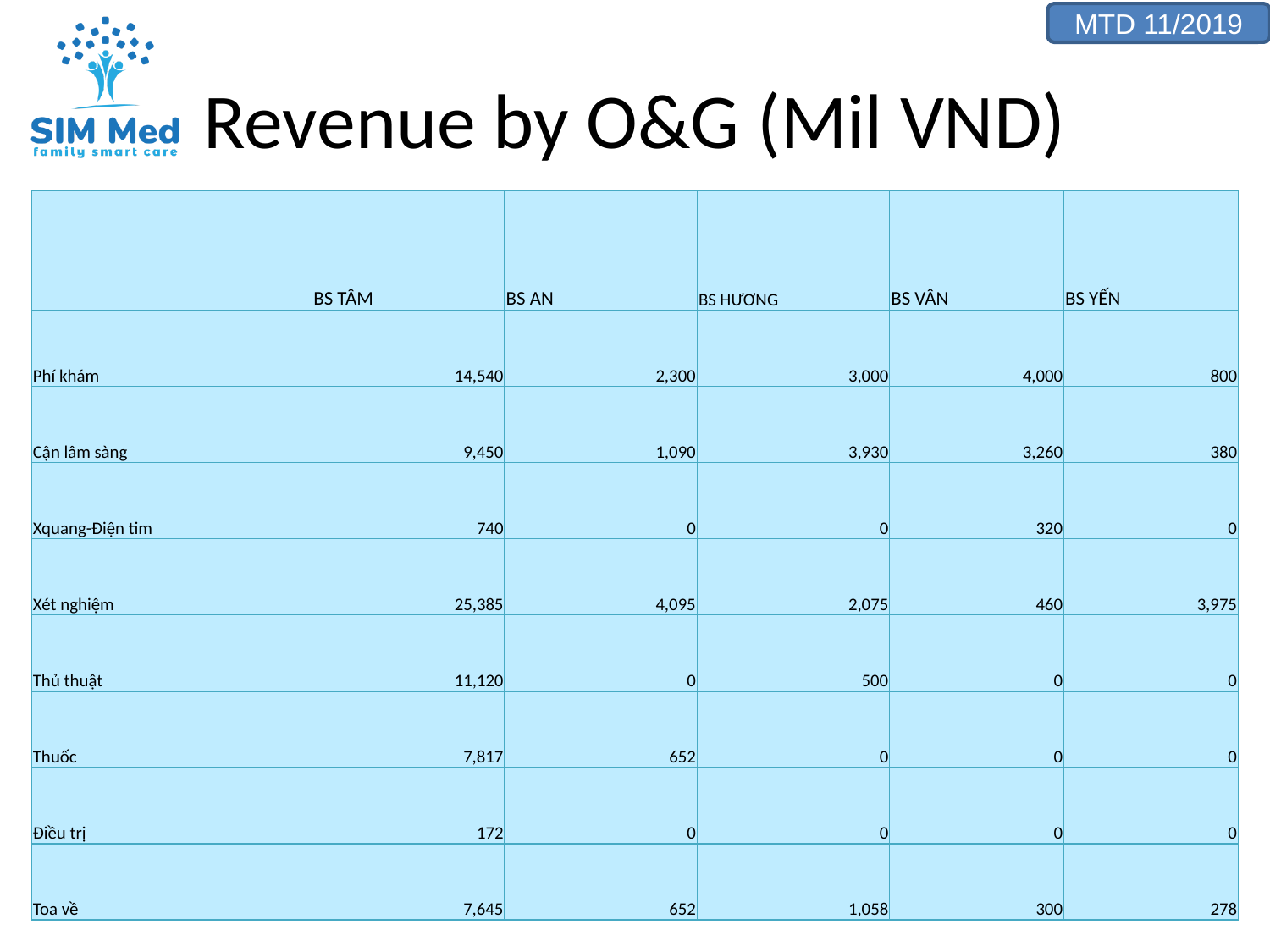

# Revenue by O&G (Mil VND)
|  | BS TÂM | BS AN | BS HƯƠNG | BS VÂN | BS YẾN |
| --- | --- | --- | --- | --- | --- |
| Phí khám | 14,540 | 2,300 | 3,000 | 4,000 | 800 |
| Cận lâm sàng | 9,450 | 1,090 | 3,930 | 3,260 | 380 |
| Xquang-Điện tim | 740 | 0 | 0 | 320 | 0 |
| Xét nghiệm | 25,385 | 4,095 | 2,075 | 460 | 3,975 |
| Thủ thuật | 11,120 | 0 | 500 | 0 | 0 |
| Thuốc | 7,817 | 652 | 0 | 0 | 0 |
| Điều trị | 172 | 0 | 0 | 0 | 0 |
| Toa về | 7,645 | 652 | 1,058 | 300 | 278 |